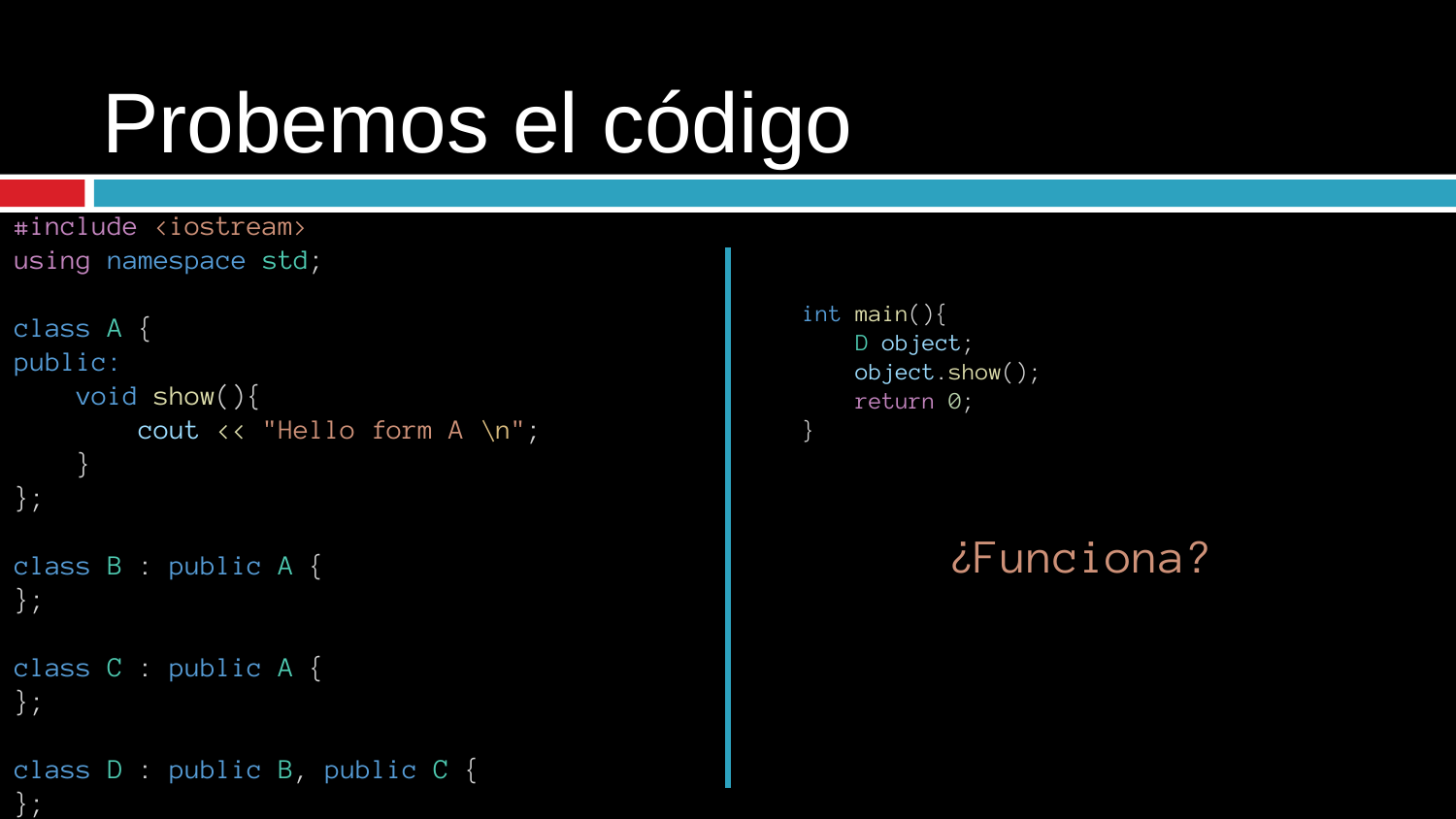

# Probemos el código
#include <iostream>
using namespace std;
class A {
public:
    void show(){
        cout << "Hello form A \n";
    }
};
class B : public A {
};
class C : public A {
};
class D : public B, public C {
};

int main(){
    D object;
    object.show();
    return 0;
}

¿Funciona?